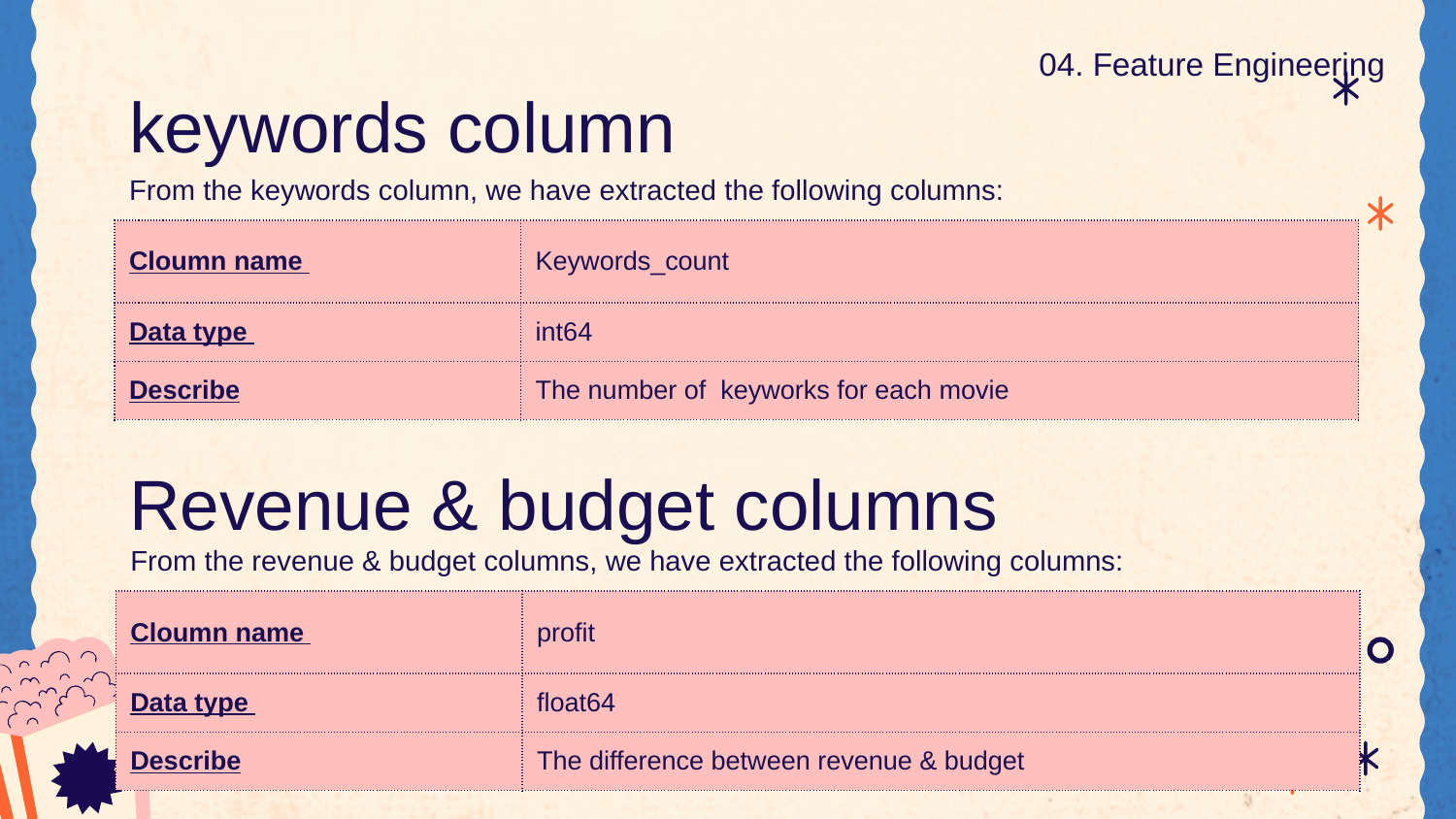

04. Feature Engineering
# keywords column
From the keywords column, we have extracted the following columns:
| Cloumn name | Keywords\_count |
| --- | --- |
| Data type | int64 |
| Describe | The number of keyworks for each movie |
Revenue & budget columns
From the revenue & budget columns, we have extracted the following columns:
| Cloumn name | profit |
| --- | --- |
| Data type | float64 |
| Describe | The difference between revenue & budget |